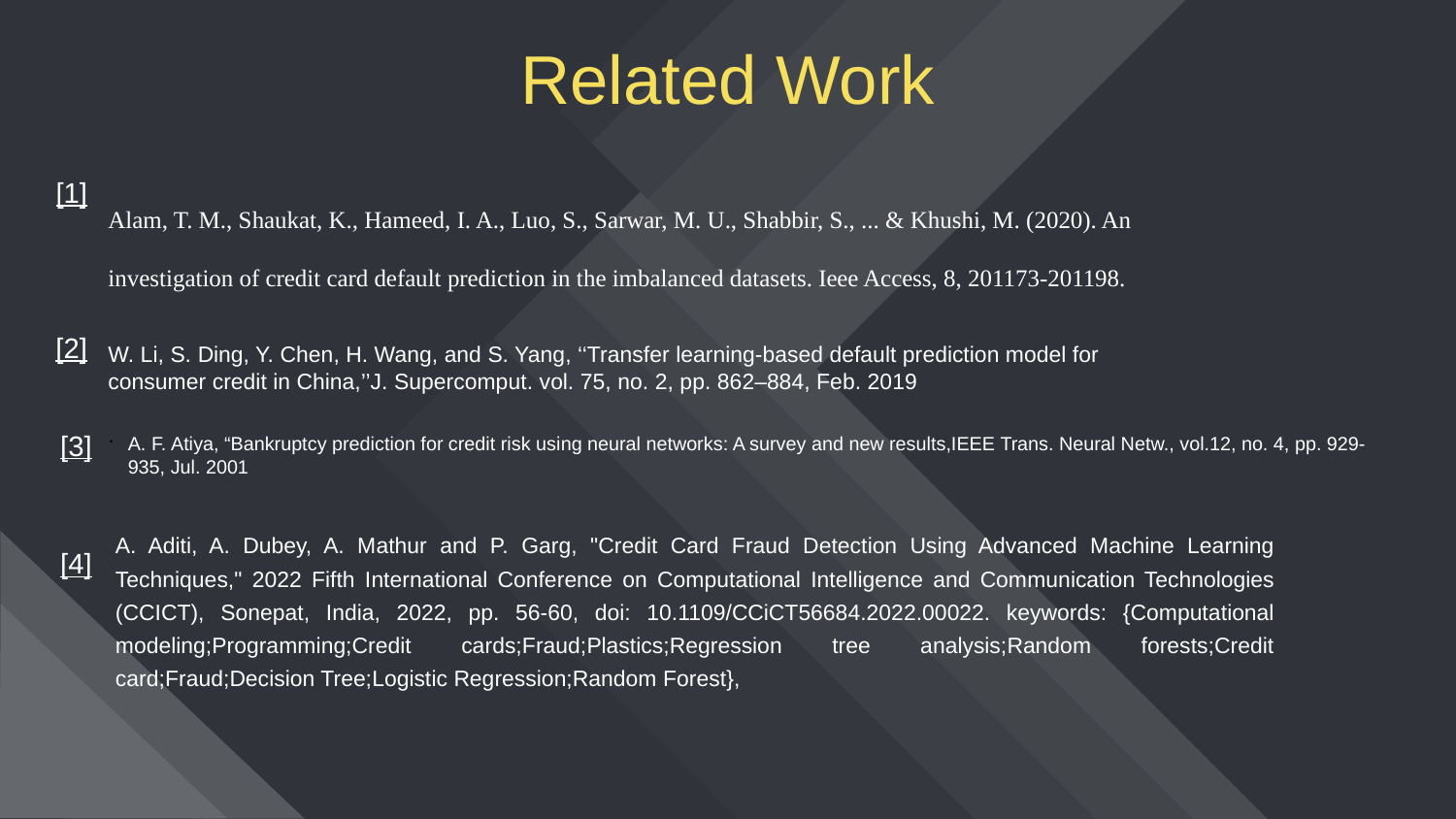

# Related Work
[1]

Alam, T. M., Shaukat, K., Hameed, I. A., Luo, S., Sarwar, M. U., Shabbir, S., ... & Khushi, M. (2020). An investigation of credit card default prediction in the imbalanced datasets. Ieee Access, 8, 201173-201198.
[2]
W. Li, S. Ding, Y. Chen, H. Wang, and S. Yang, ‘‘Transfer learning-based default prediction model for consumer credit in China,’’J. Supercomput. vol. 75, no. 2, pp. 862–884, Feb. 2019

.
[3]
A. F. Atiya, “Bankruptcy prediction for credit risk using neural networks: A survey and new results,IEEE Trans. Neural Netw., vol.12, no. 4, pp. 929-935, Jul. 2001

A. Aditi, A. Dubey, A. Mathur and P. Garg, "Credit Card Fraud Detection Using Advanced Machine Learning Techniques," 2022 Fifth International Conference on Computational Intelligence and Communication Technologies (CCICT), Sonepat, India, 2022, pp. 56-60, doi: 10.1109/CCiCT56684.2022.00022. keywords: {Computational modeling;Programming;Credit cards;Fraud;Plastics;Regression tree analysis;Random forests;Credit card;Fraud;Decision Tree;Logistic Regression;Random Forest},

[4]